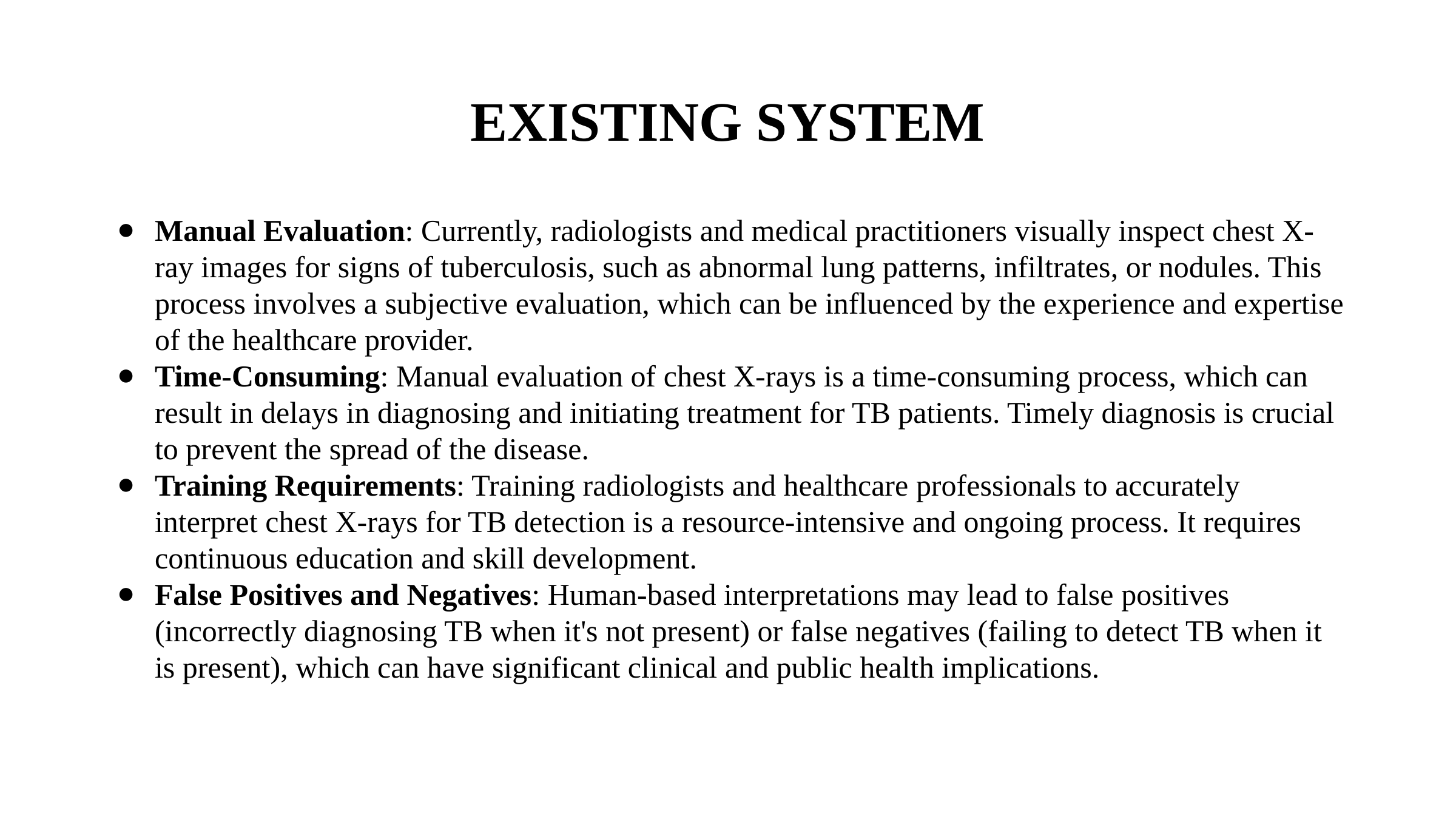

# EXISTING SYSTEM
Manual Evaluation: Currently, radiologists and medical practitioners visually inspect chest X-ray images for signs of tuberculosis, such as abnormal lung patterns, infiltrates, or nodules. This process involves a subjective evaluation, which can be influenced by the experience and expertise of the healthcare provider.
Time-Consuming: Manual evaluation of chest X-rays is a time-consuming process, which can result in delays in diagnosing and initiating treatment for TB patients. Timely diagnosis is crucial to prevent the spread of the disease.
Training Requirements: Training radiologists and healthcare professionals to accurately interpret chest X-rays for TB detection is a resource-intensive and ongoing process. It requires continuous education and skill development.
False Positives and Negatives: Human-based interpretations may lead to false positives (incorrectly diagnosing TB when it's not present) or false negatives (failing to detect TB when it is present), which can have significant clinical and public health implications.